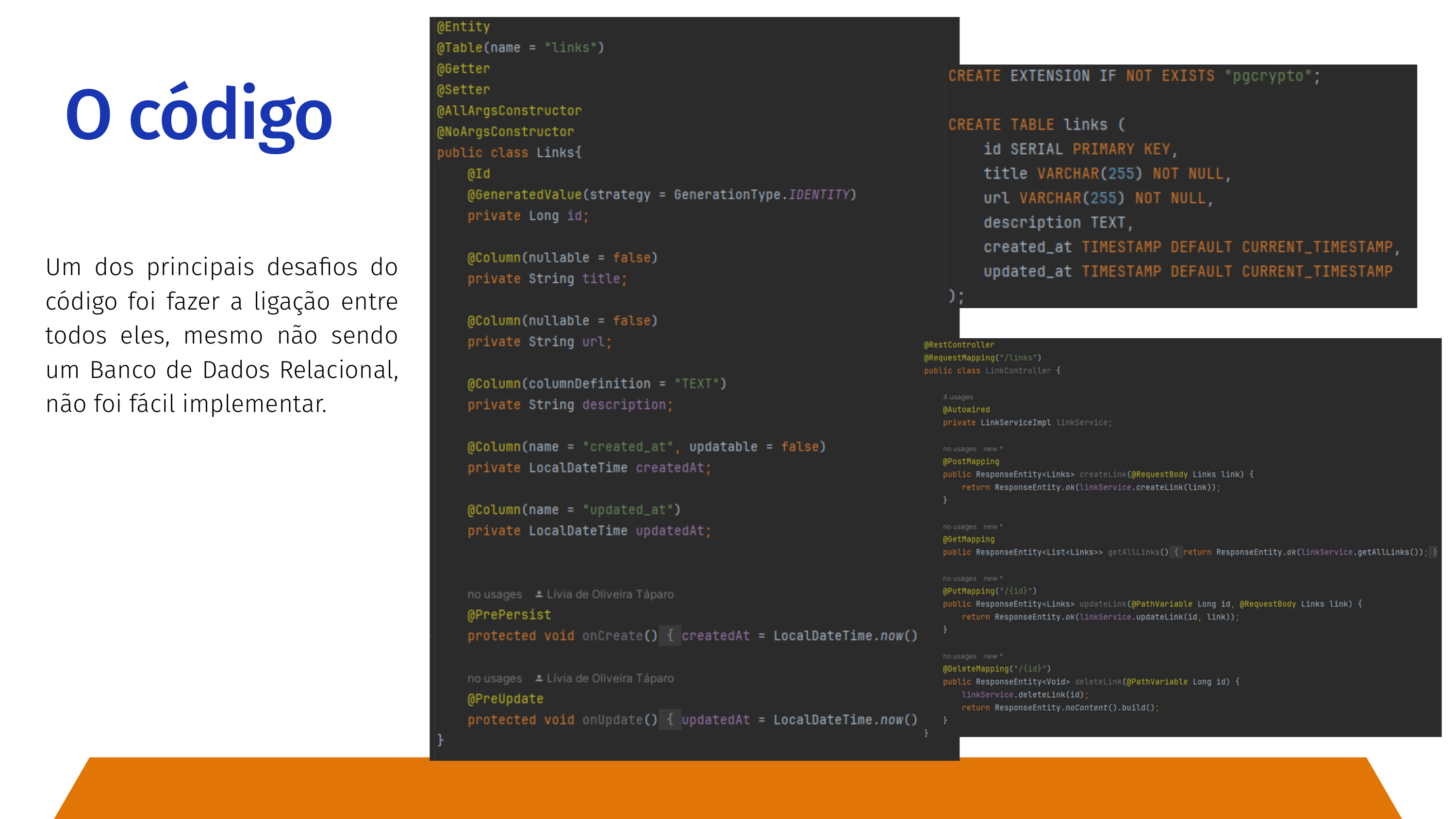

O código

Um dos principais desafios do código foi fazer a ligação entre todos eles, mesmo não sendo um Banco de Dados Relacional, não foi fácil implementar.